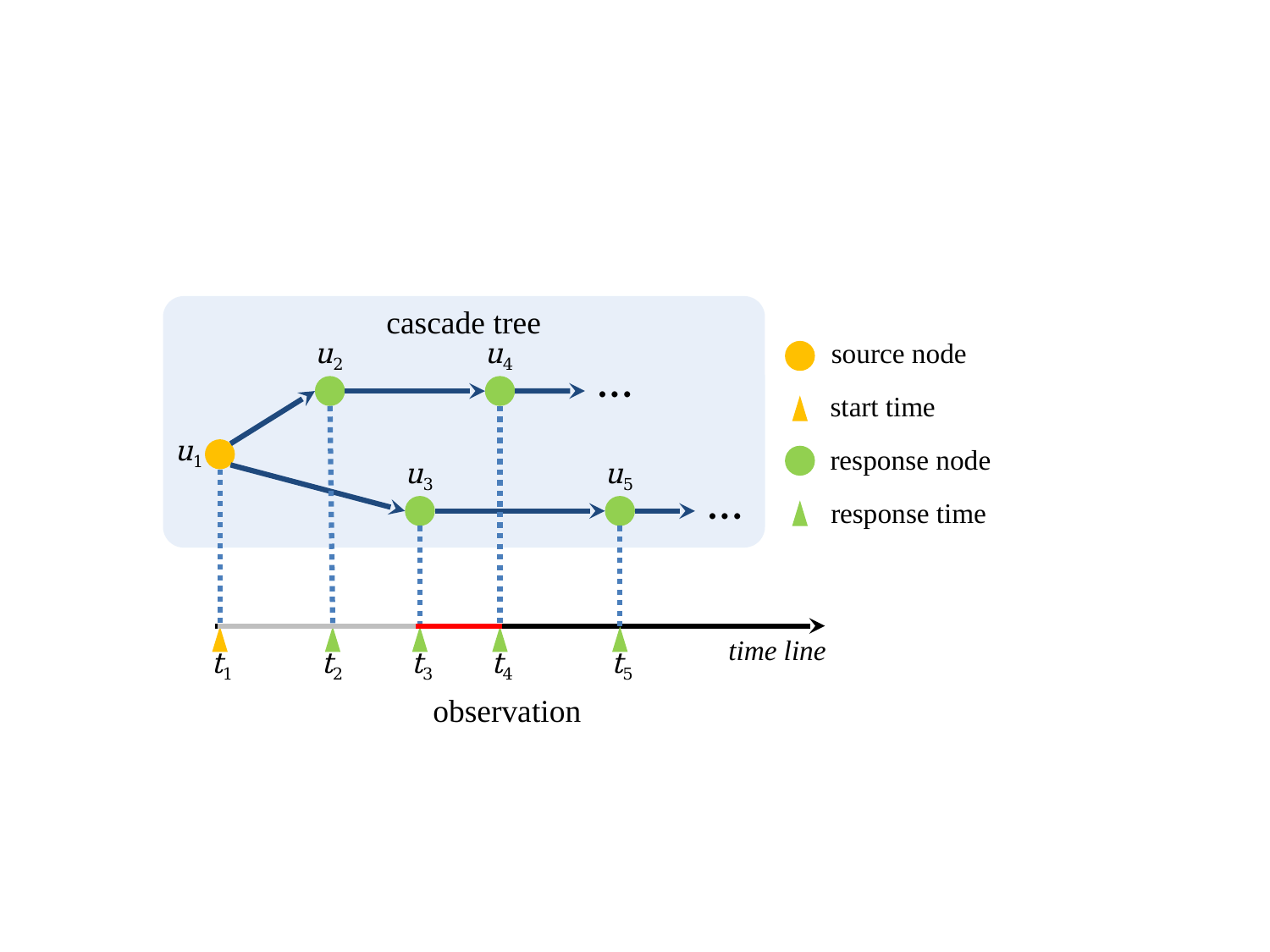

cascade tree
u2
u4
source node

…

start time

u1
response node

u3
u5
…
response time

time line
t1
t2
t3
t4
t5
observation